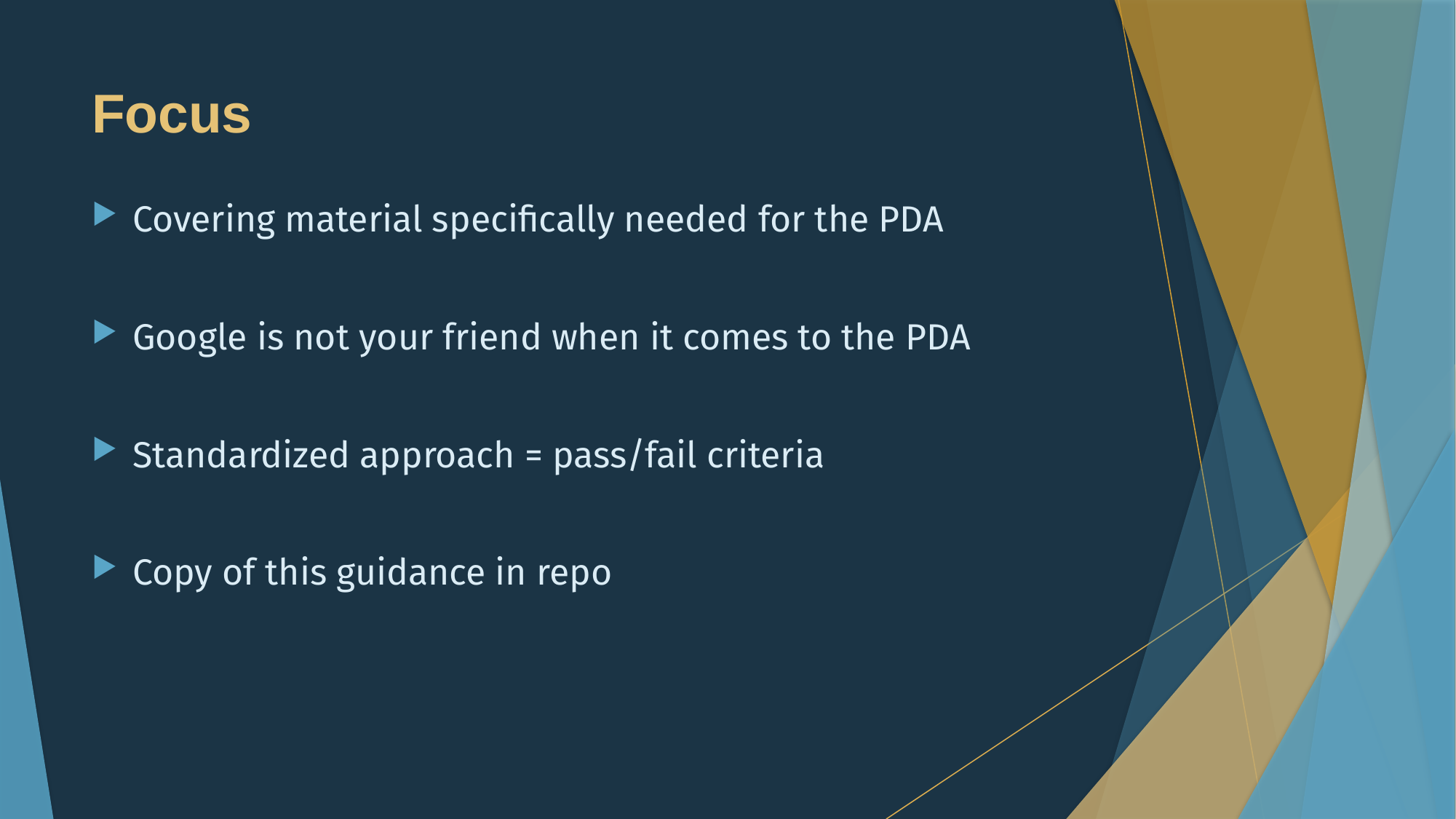

# Focus
Covering material specifically needed for the PDA

Google is not your friend when it comes to the PDA

Standardized approach = pass/fail criteria

Copy of this guidance in repo